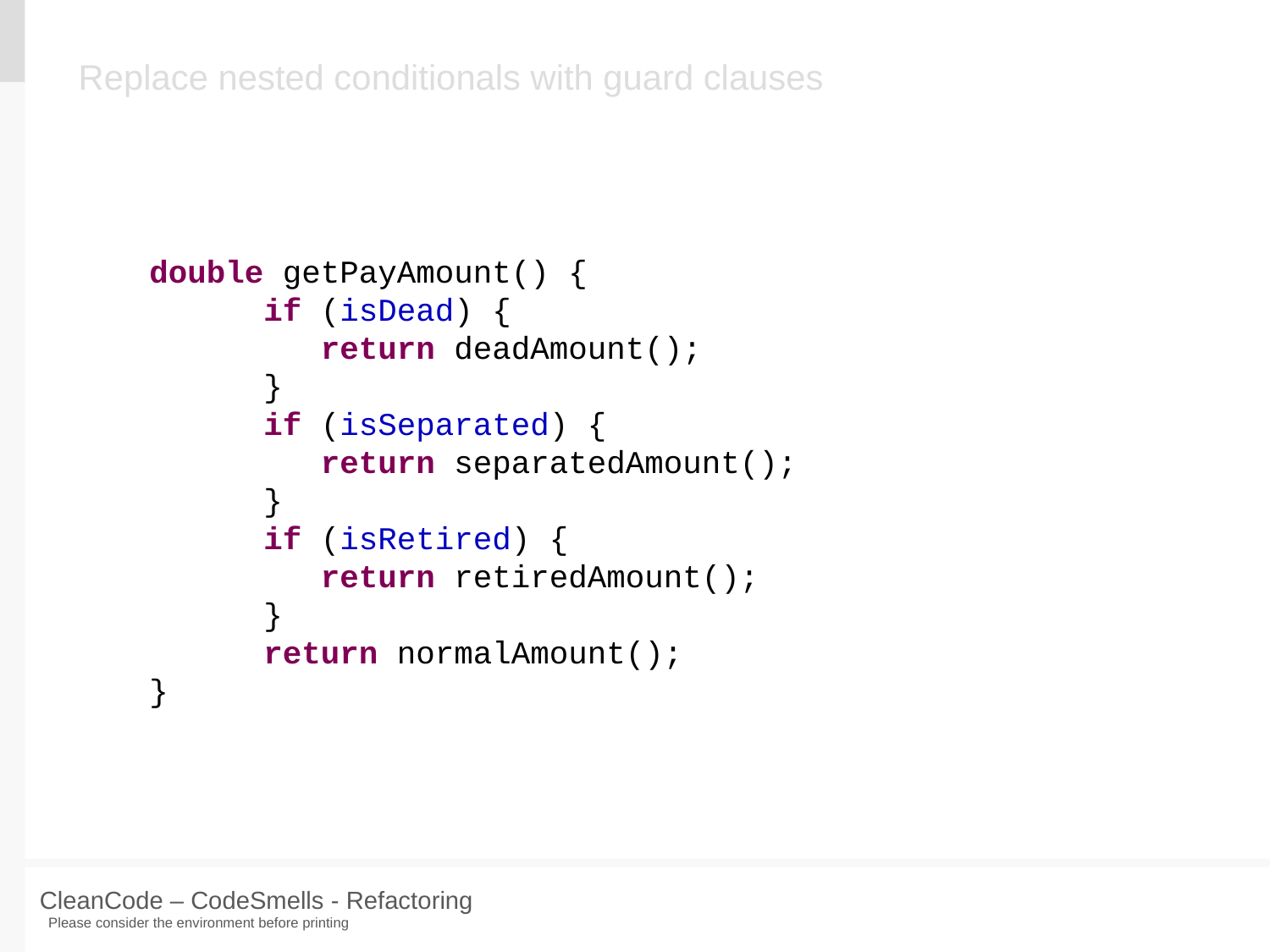

Replace nested conditionals with guard clauses
double getPayAmount() {
      if (isDead) {
         return deadAmount();
      }
      if (isSeparated) {
         return separatedAmount();
      }
      if (isRetired) {
         return retiredAmount();
      }
      return normalAmount();
}